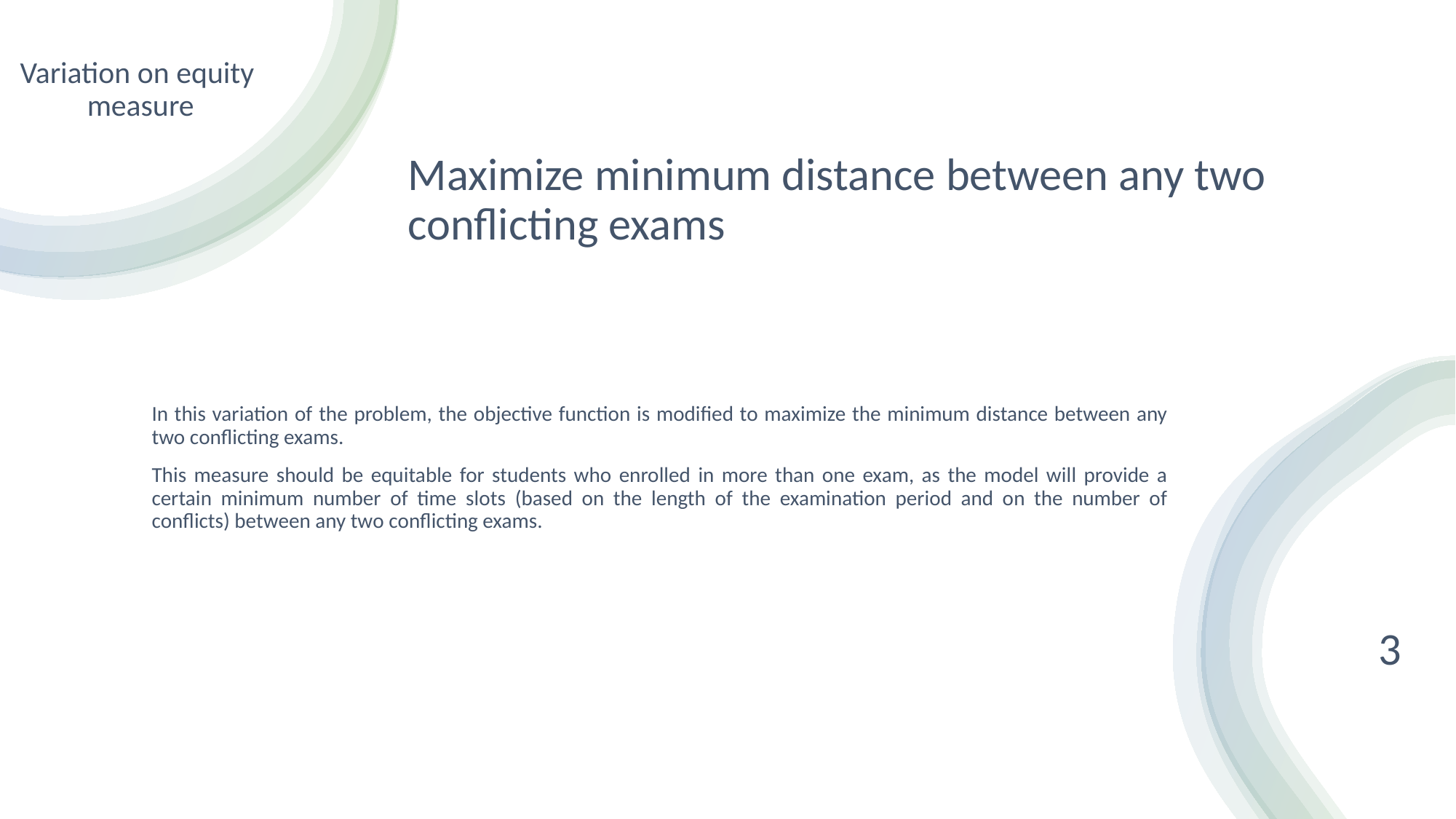

Variation on equity
measure
Maximize minimum distance between any two conflicting exams
In this variation of the problem, the objective function is modified to maximize the minimum distance between any two conflicting exams.
This measure should be equitable for students who enrolled in more than one exam, as the model will provide a certain minimum number of time slots (based on the length of the examination period and on the number of conflicts) between any two conflicting exams.

3